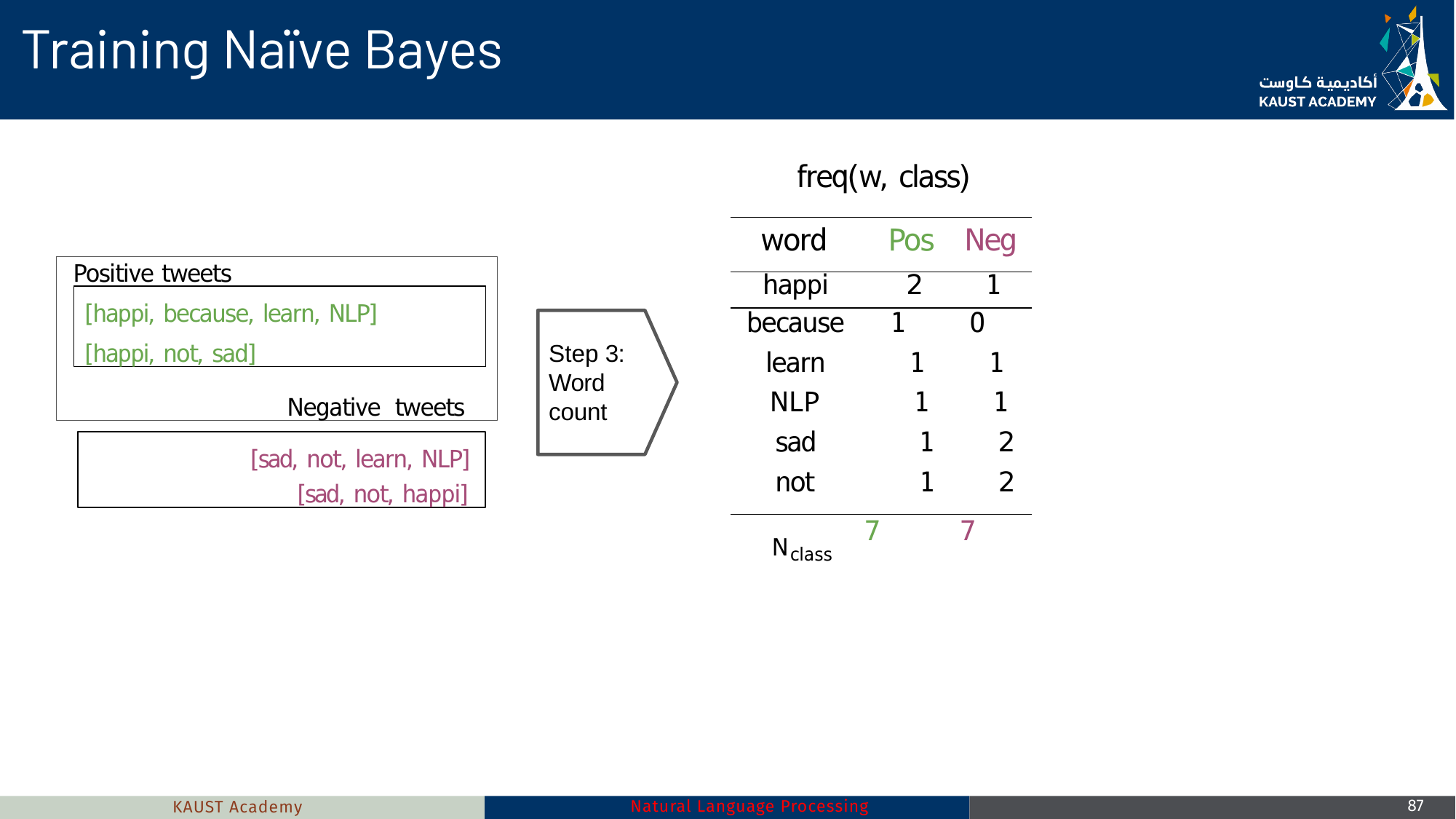

# Training Naïve Bayes
freq(w, class)
| word Pos Neg |
| --- |
| happi 2 1 |
| because 1 0 |
| learn 1 1 |
| NLP 1 1 |
| sad 1 2 |
| not 1 2 |
Positive tweets

Negative tweets
[happi, because, learn, NLP] [happi, not, sad]

Step 3: Word count
[sad, not, learn, NLP]
[sad, not, happi]
7
7
Nclass